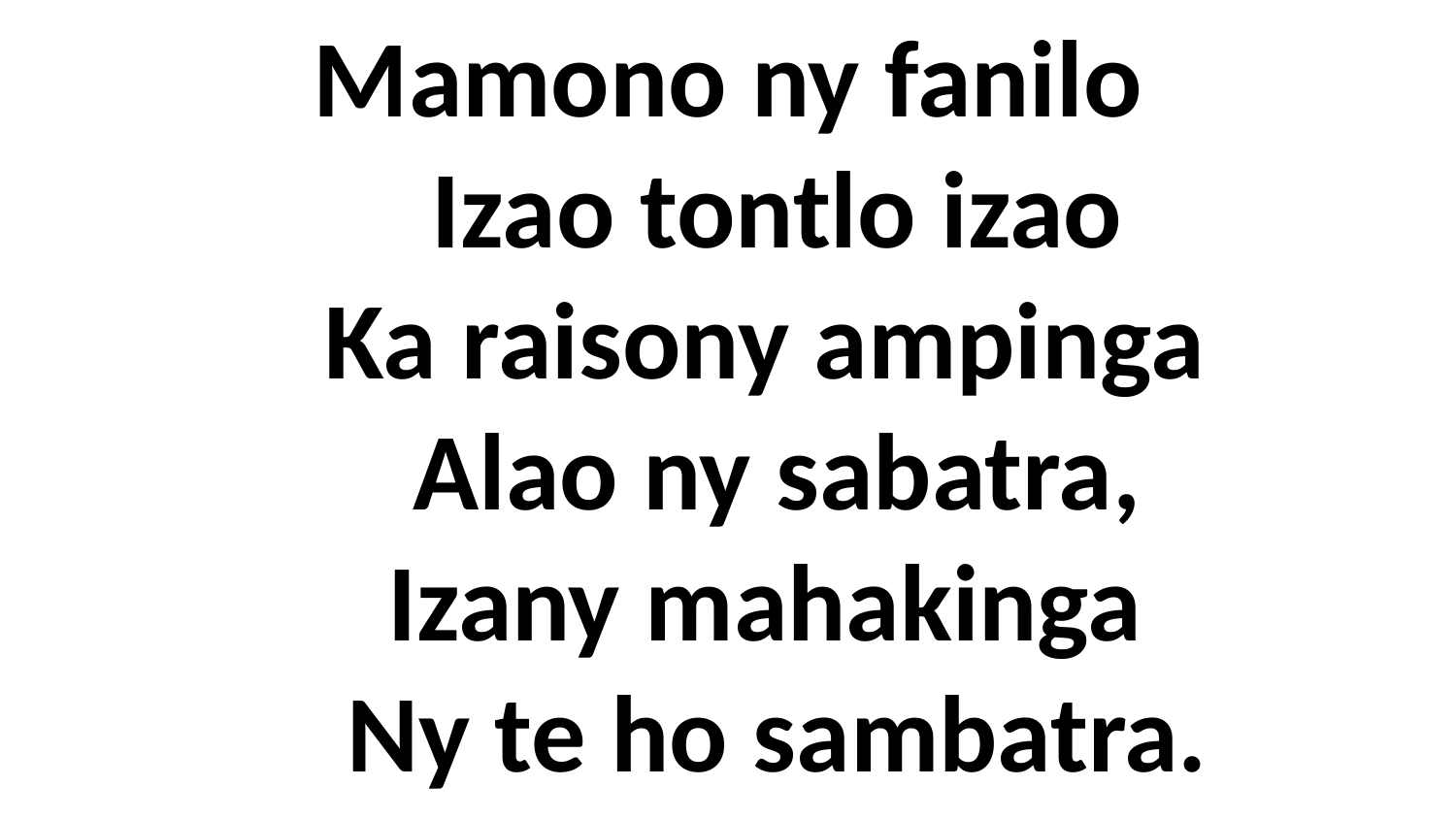

# Mamono ny fanilo Izao tontlo izao Ka raisony ampinga Alao ny sabatra, Izany mahakinga Ny te ho sambatra.